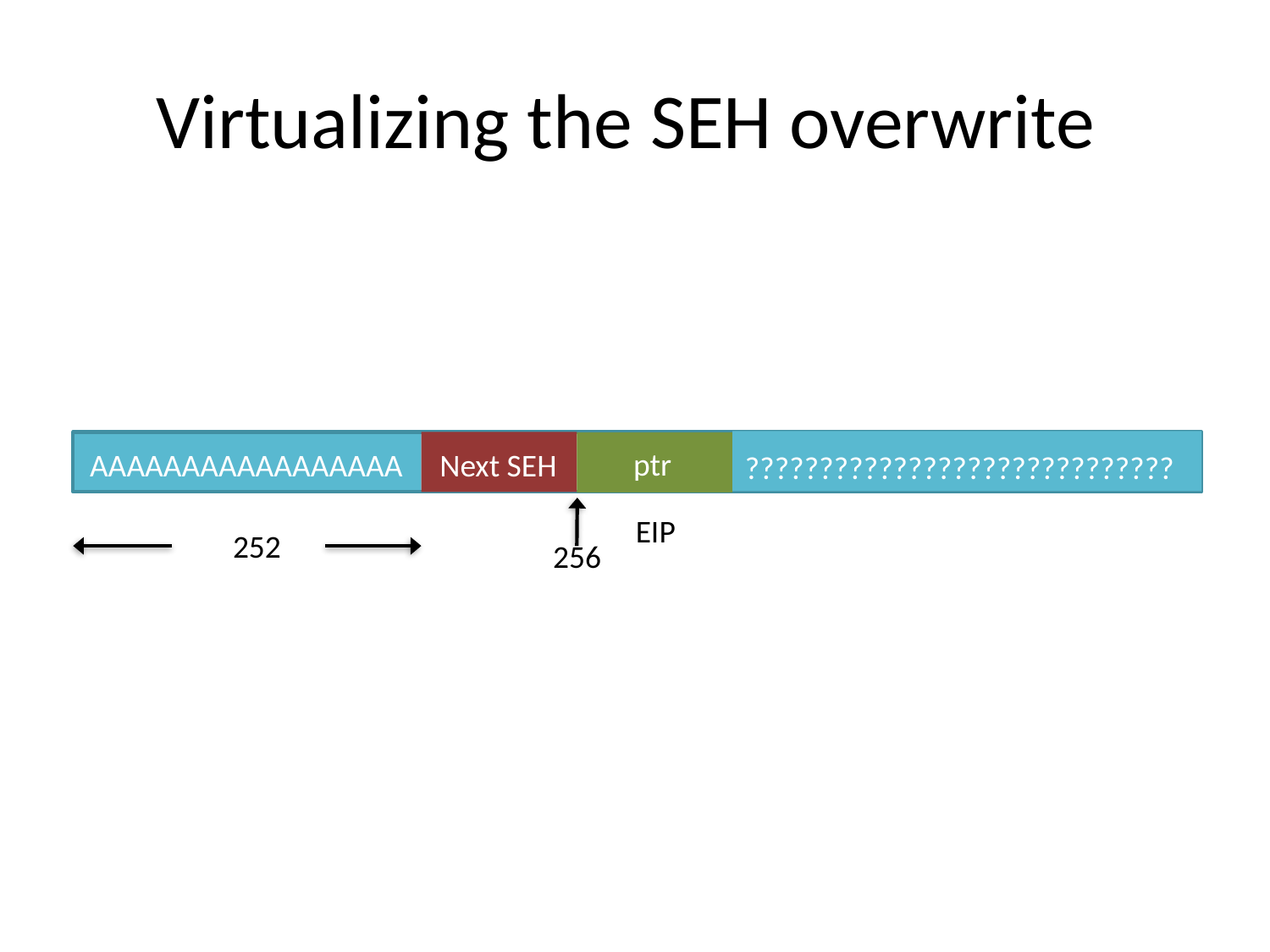

# Virtualizing the SEH overwrite

ptr
AAAAAAAAAAAAAAAAA
Next SEH
??????????????????????????????
EIP
252
256